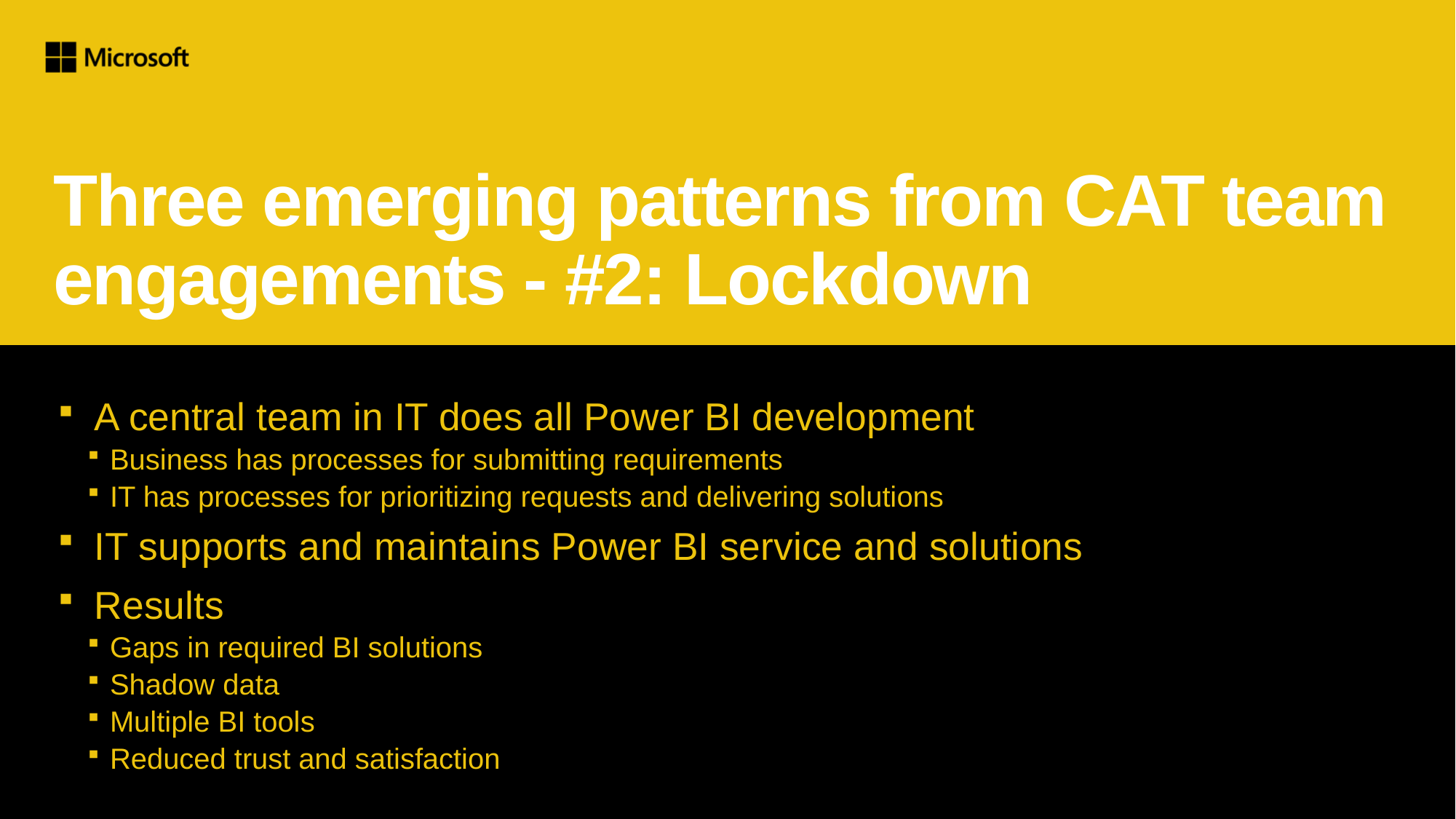

# Three emerging patterns from CAT team engagements - #2: Lockdown
A central team in IT does all Power BI development
Business has processes for submitting requirements
IT has processes for prioritizing requests and delivering solutions
IT supports and maintains Power BI service and solutions
Results
Gaps in required BI solutions
Shadow data
Multiple BI tools
Reduced trust and satisfaction